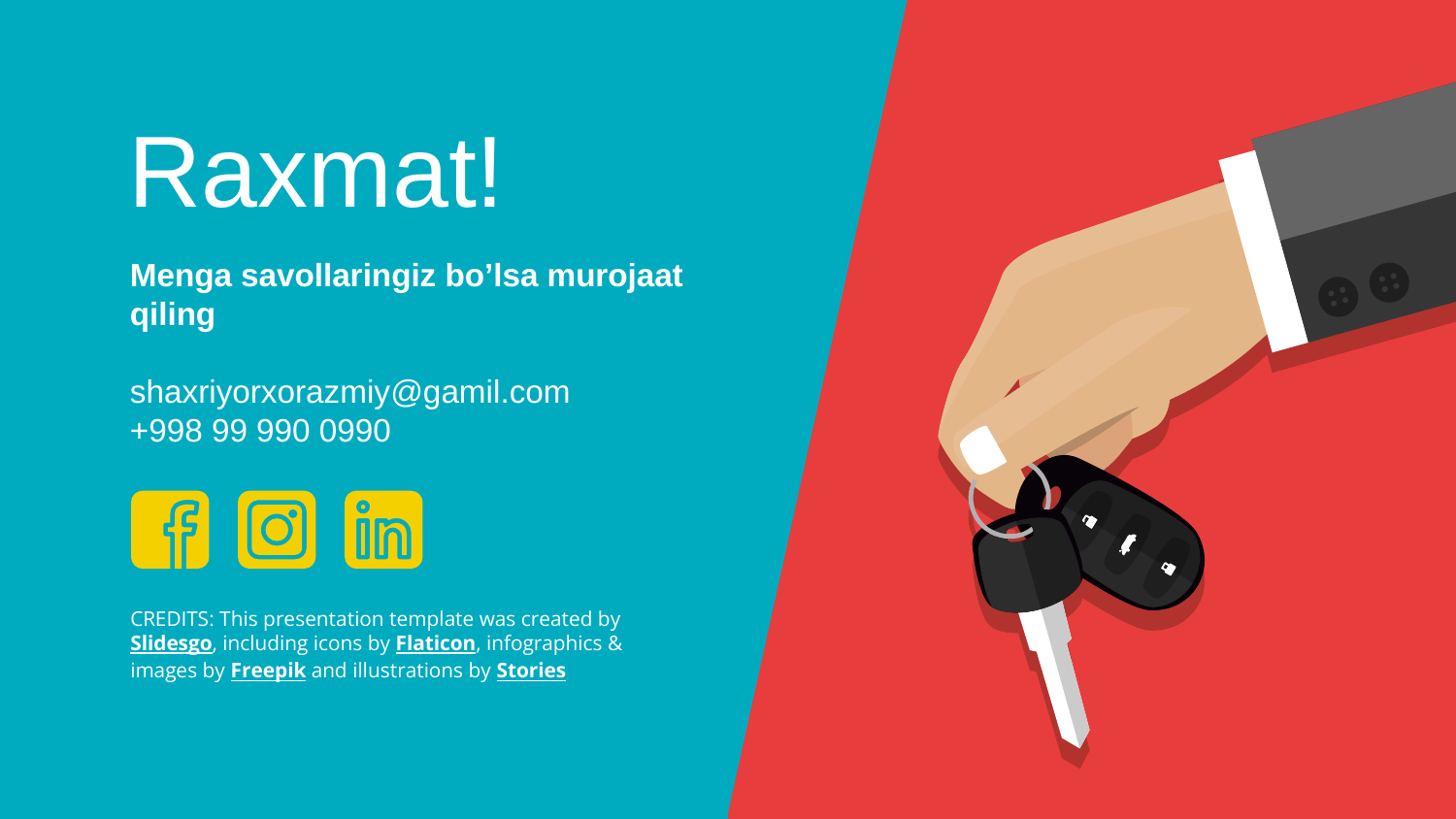

# Raxmat!
Menga savollaringiz bo’lsa murojaat qiling

shaxriyorxorazmiy@gamil.com
+998 99 990 0990